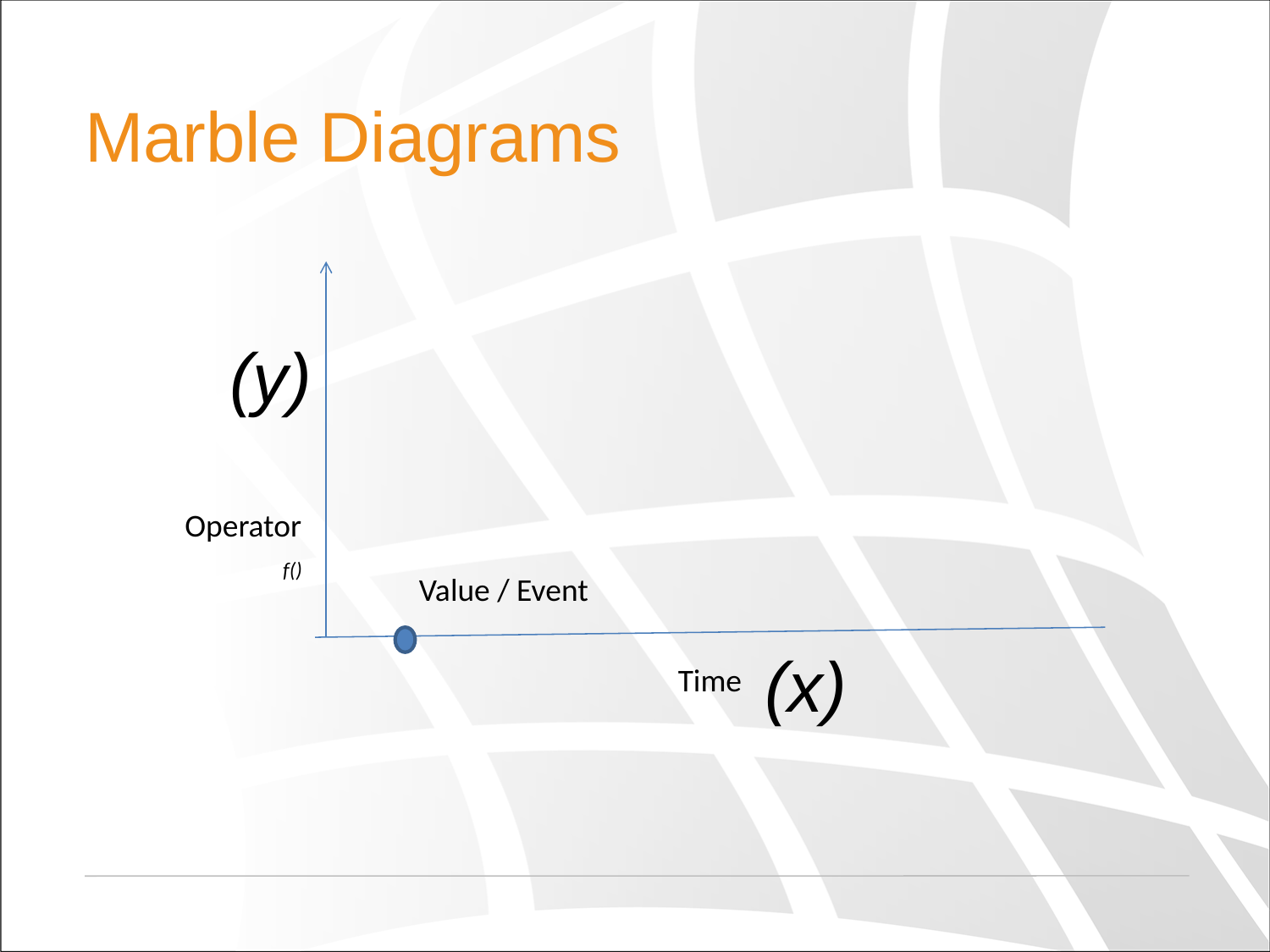

# Marble Diagrams
(y)
Operator
f()
Value / Event

(x)
Time